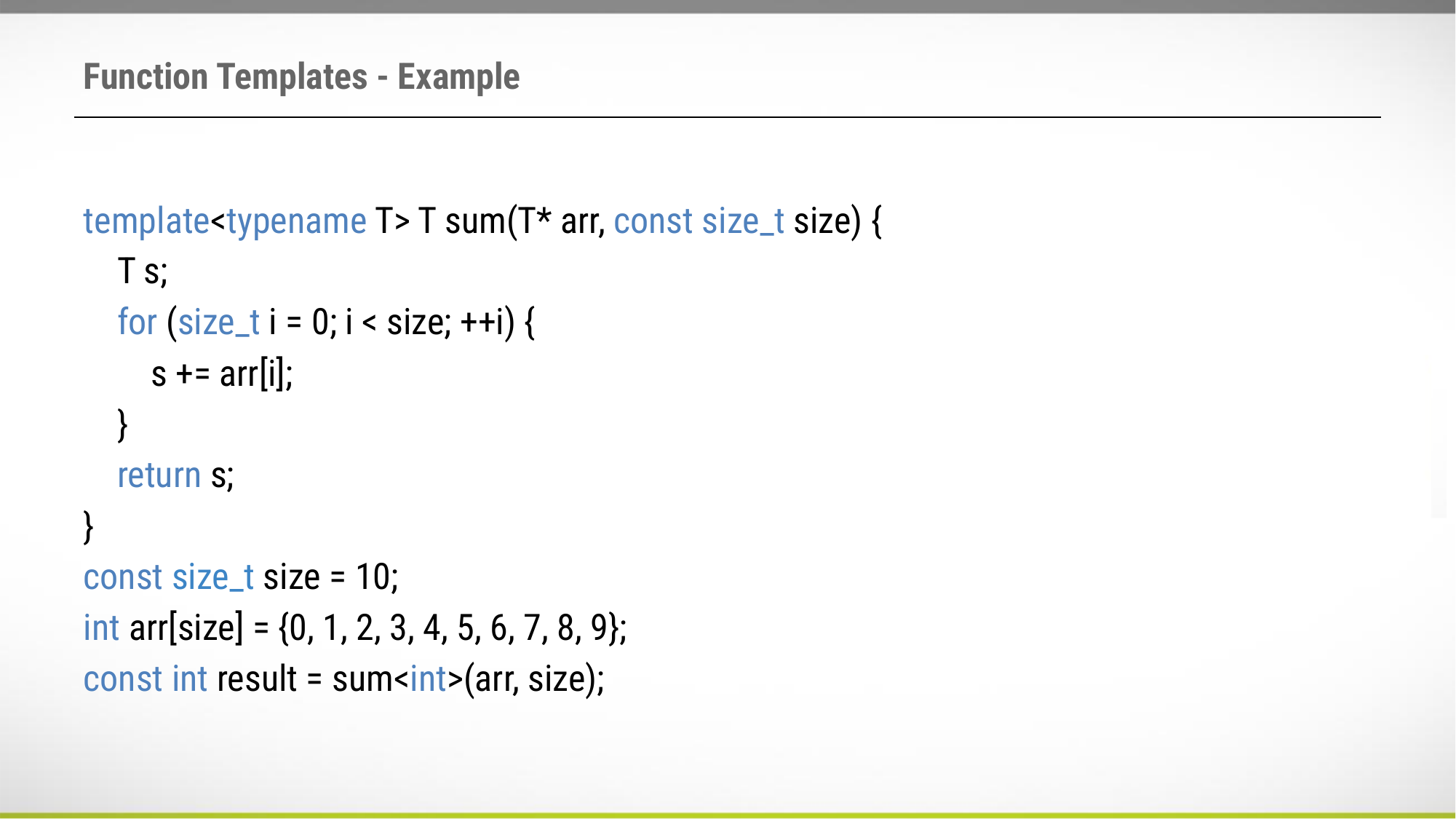

# Function Templates - Example
template<typename T> T sum(T* arr, const size_t size) {
    T s;
    for (size_t i = 0; i < size; ++i) {
        s += arr[i];
    }
    return s;
}
const size_t size = 10;
int arr[size] = {0, 1, 2, 3, 4, 5, 6, 7, 8, 9};
const int result = sum<int>(arr, size);